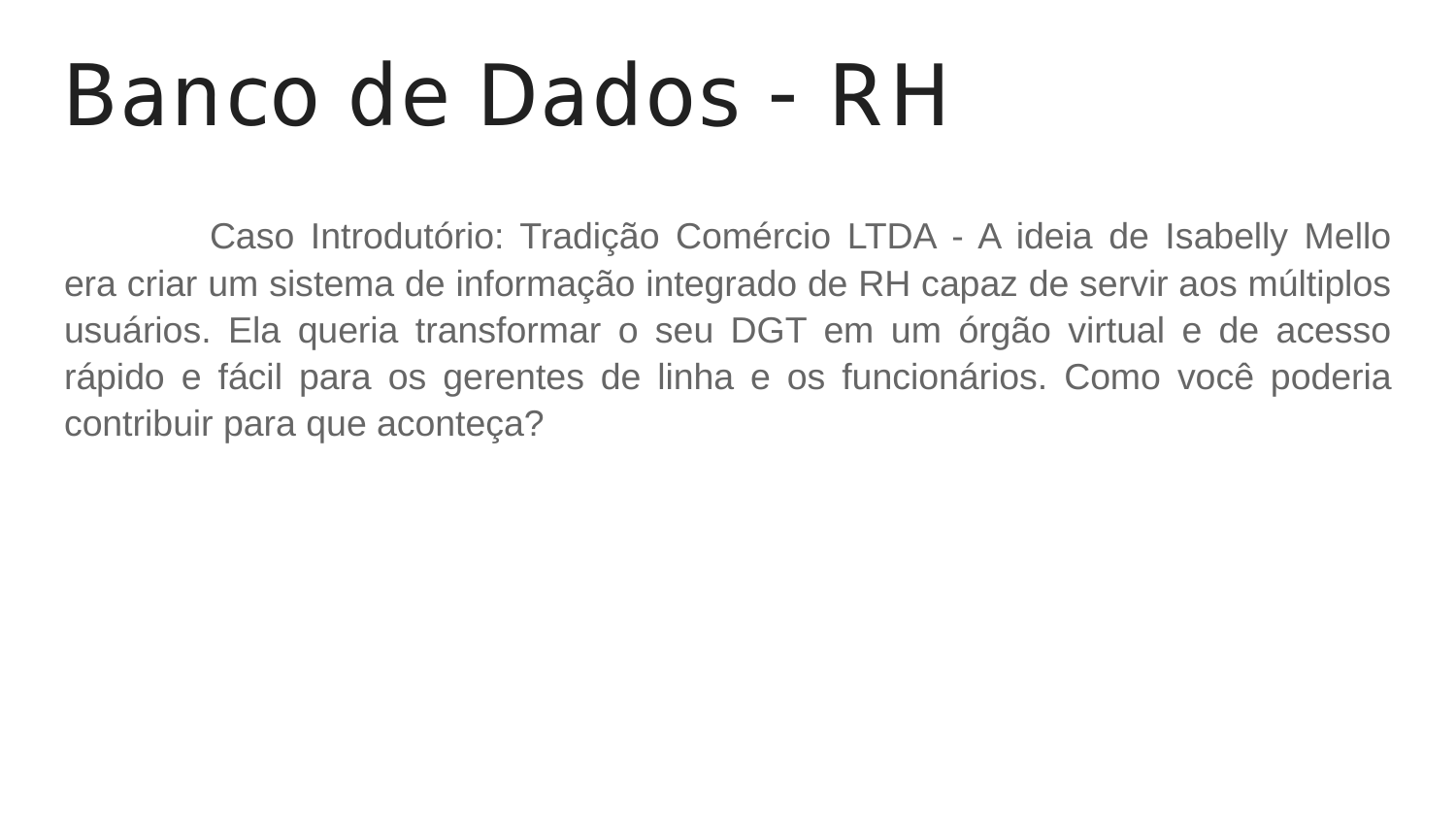

# Banco de Dados - RH
	Caso Introdutório: Tradição Comércio LTDA - A ideia de Isabelly Mello era criar um sistema de informação integrado de RH capaz de servir aos múltiplos usuários. Ela queria transformar o seu DGT em um órgão virtual e de acesso rápido e fácil para os gerentes de linha e os funcionários. Como você poderia contribuir para que aconteça?